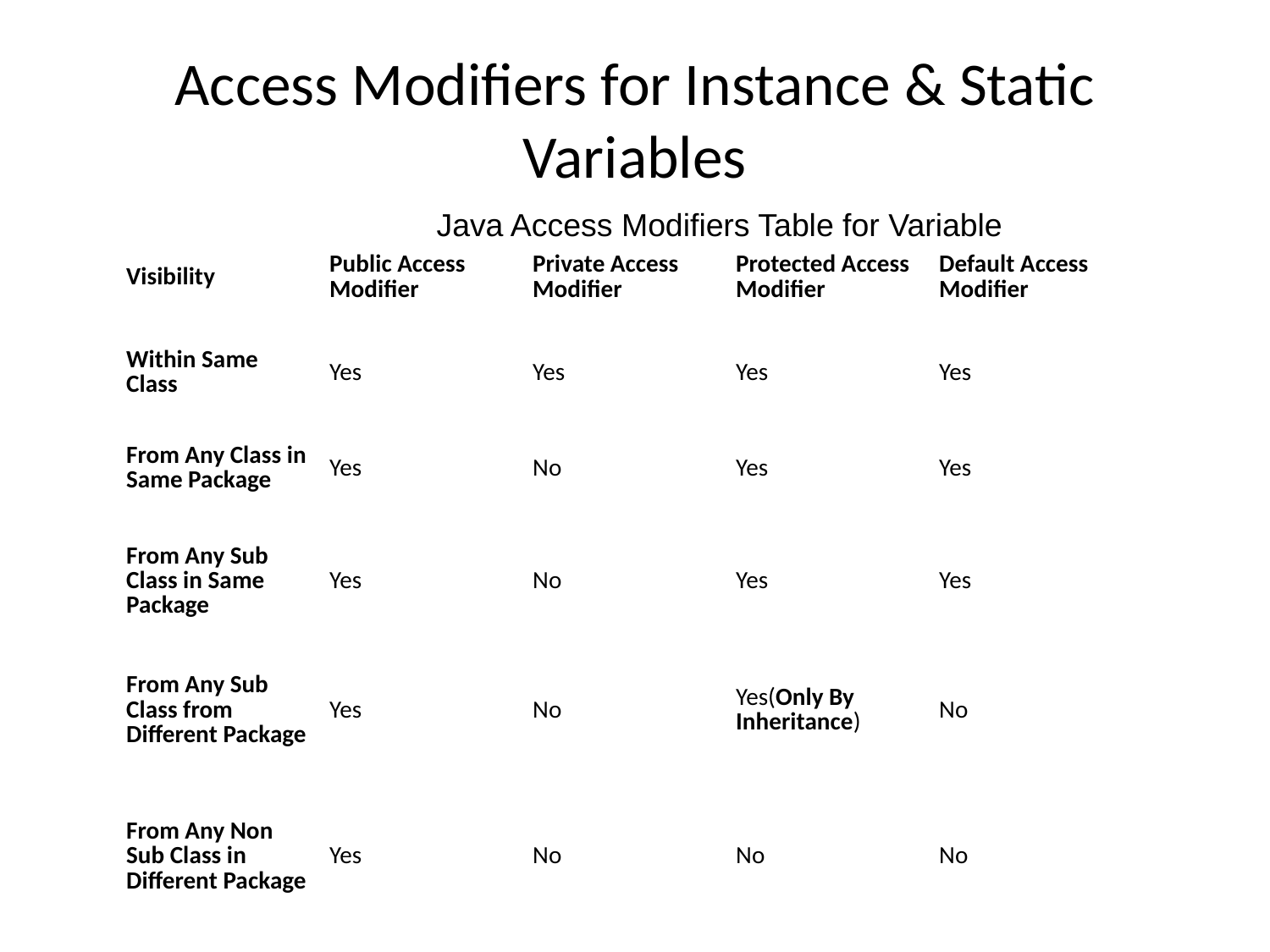

# Access Modifiers for Instance & Static Variables
| Visibility | Public Access Modifier | Private Access Modifier | Protected Access Modifier | Default Access Modifier |
| --- | --- | --- | --- | --- |
| Within Same Class | Yes | Yes | Yes | Yes |
| From Any Class in Same Package | Yes | No | Yes | Yes |
| From Any Sub Class in Same Package | Yes | No | Yes | Yes |
| From Any Sub Class from Different Package | Yes | No | Yes(Only By Inheritance) | No |
| From Any Non Sub Class in Different Package | Yes | No | No | No |
Java Access Modifiers Table for Variable